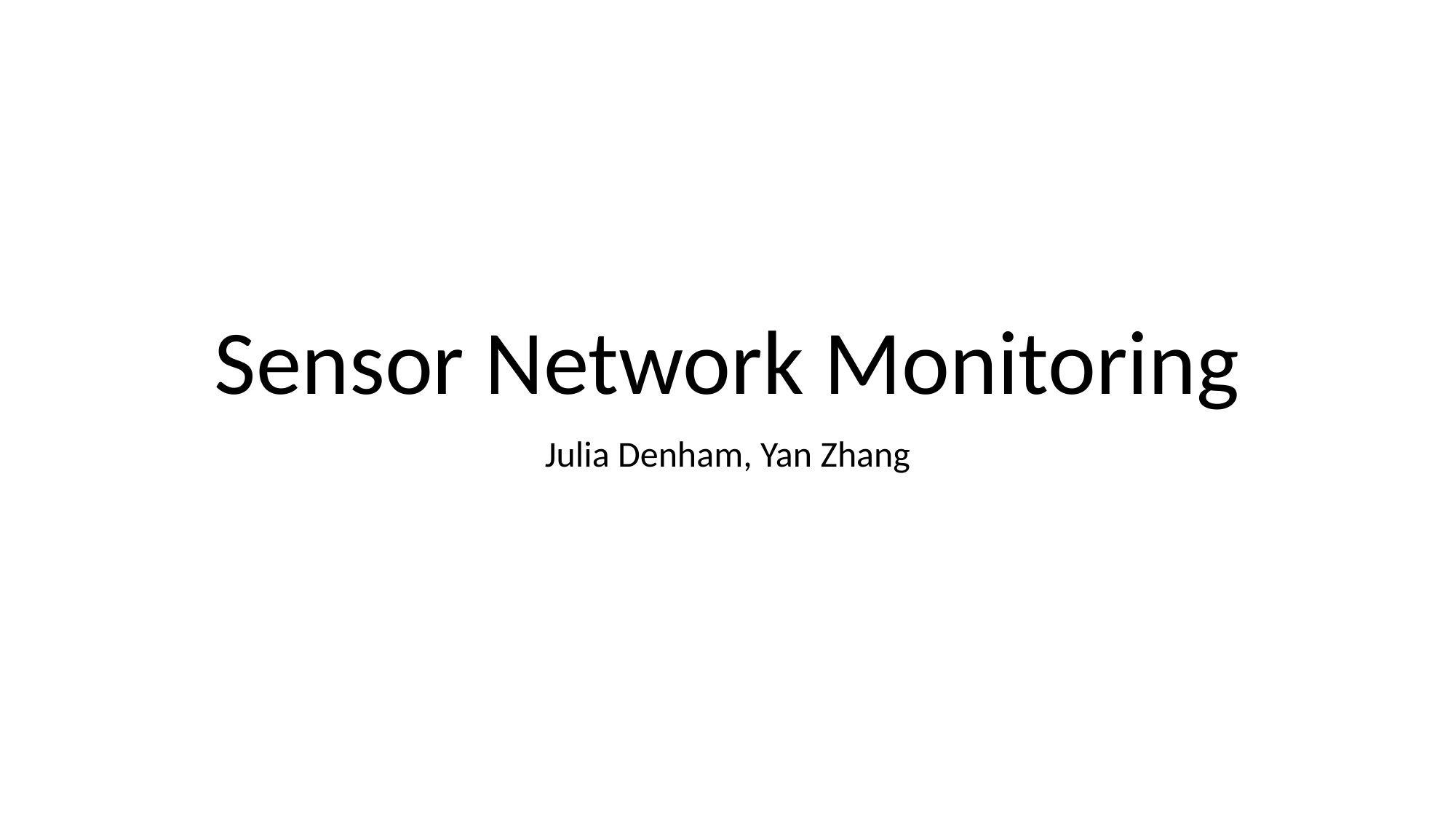

# Sensor Network Monitoring
Julia Denham, Yan Zhang